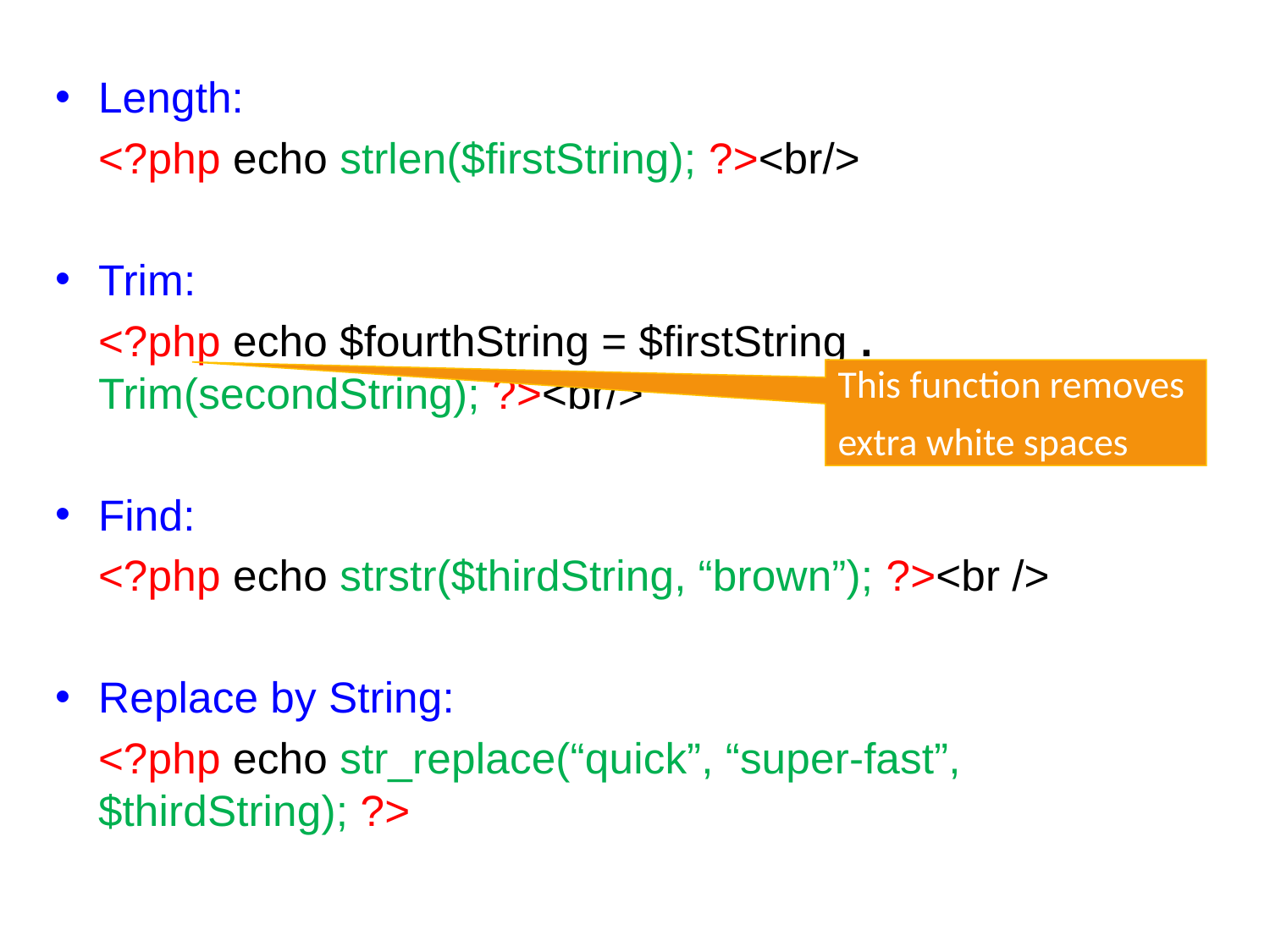

Length:
	<?php echo strlen($firstString); ?><br/>

Trim:
	<?php echo $fourthString = $firstString . Trim(secondString); ?><br/>

Find:
	<?php echo strstr($thirdString, “brown”); ?><br />

Replace by String:
	<?php echo str_replace(“quick”, “super-fast”, $thirdString); ?>

This function removes extra white spaces